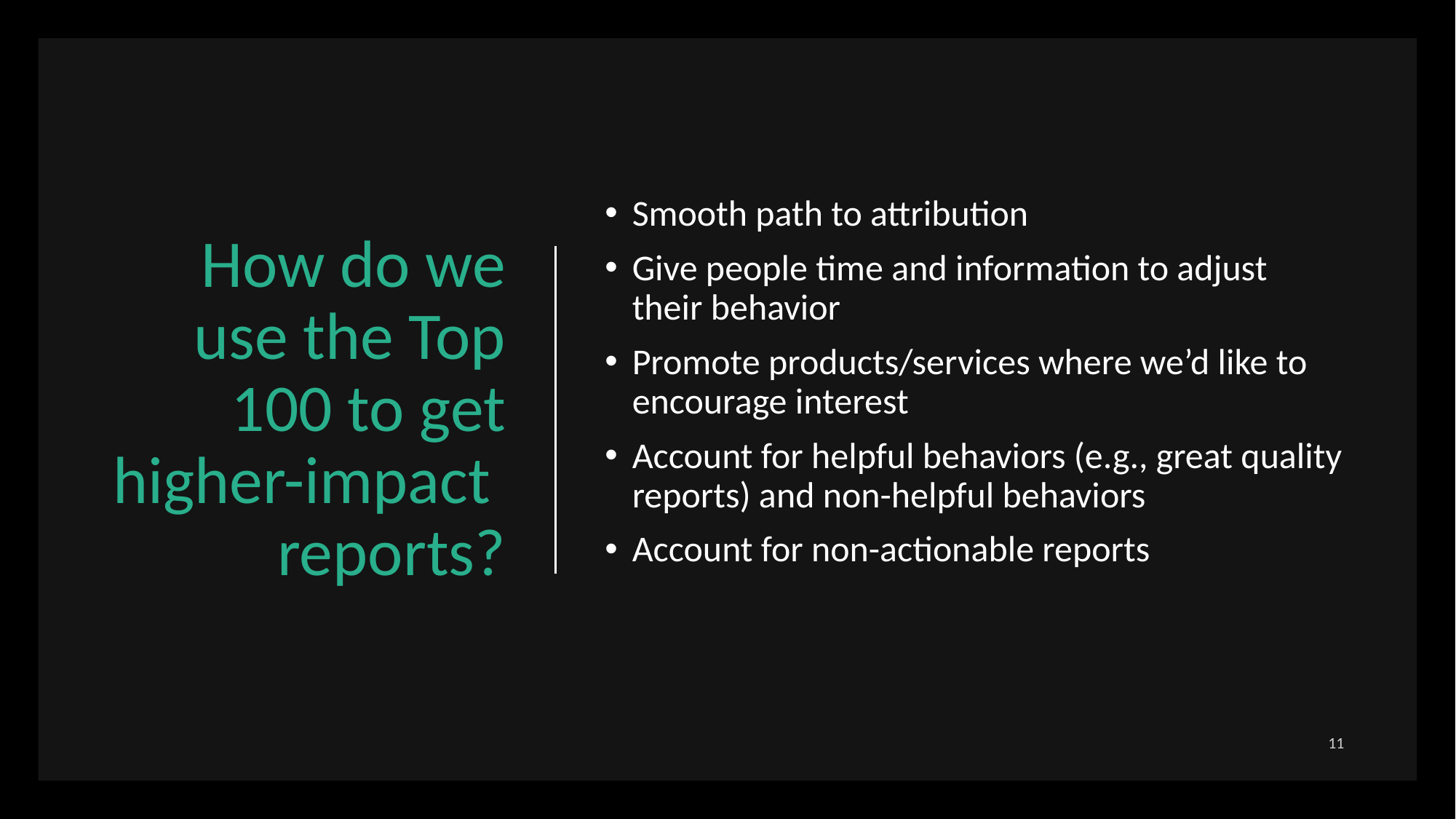

# How do we use the Top 100 to get higher-impact  reports?
Smooth path to attribution
Give people time and information to adjust their behavior
Promote products/services where we’d like to encourage interest
Account for helpful behaviors (e.g., great quality reports) and non-helpful behaviors
Account for non-actionable reports

11